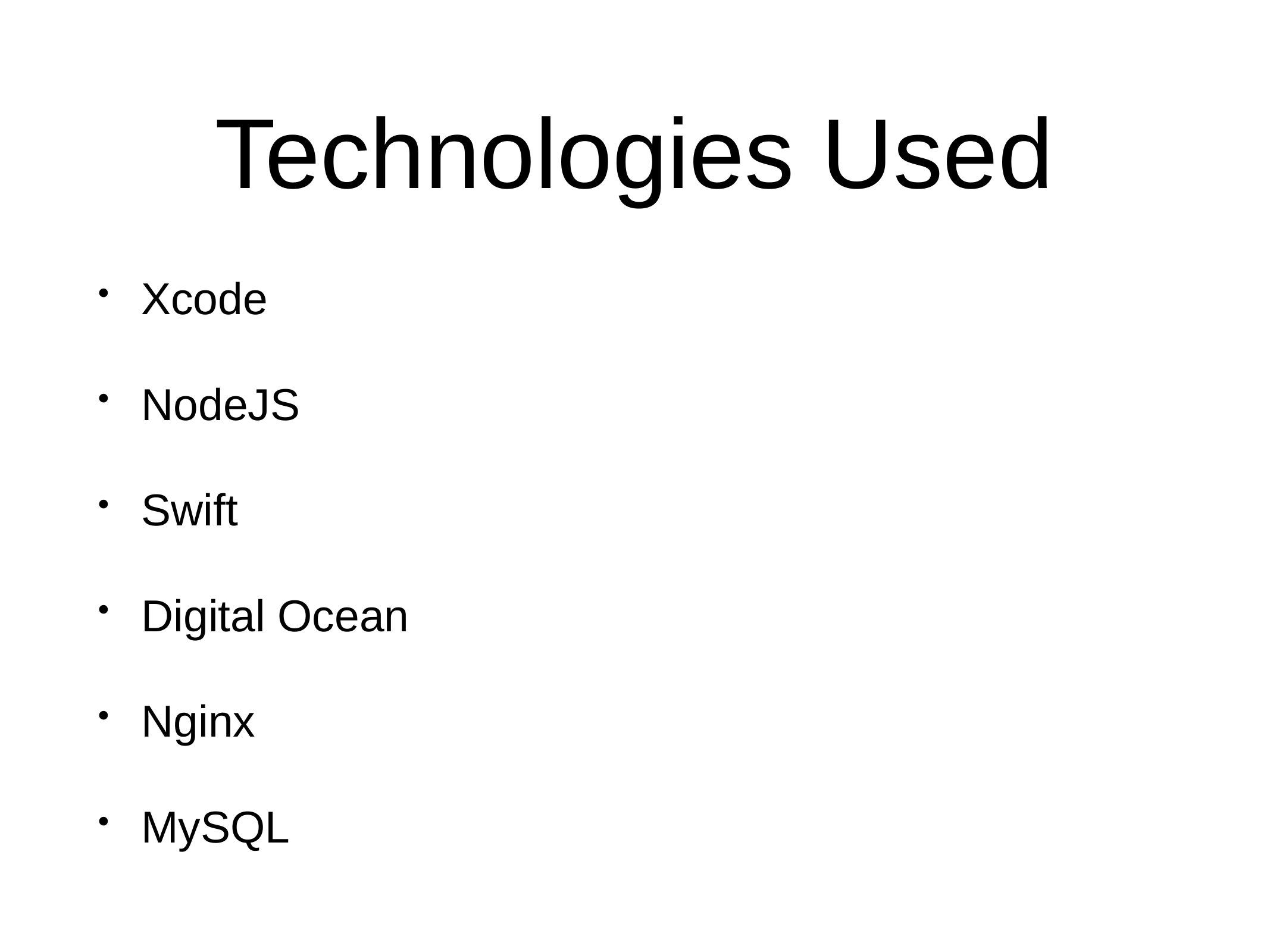

# Technologies Used
Xcode
NodeJS
Swift
Digital Ocean
Nginx
MySQL